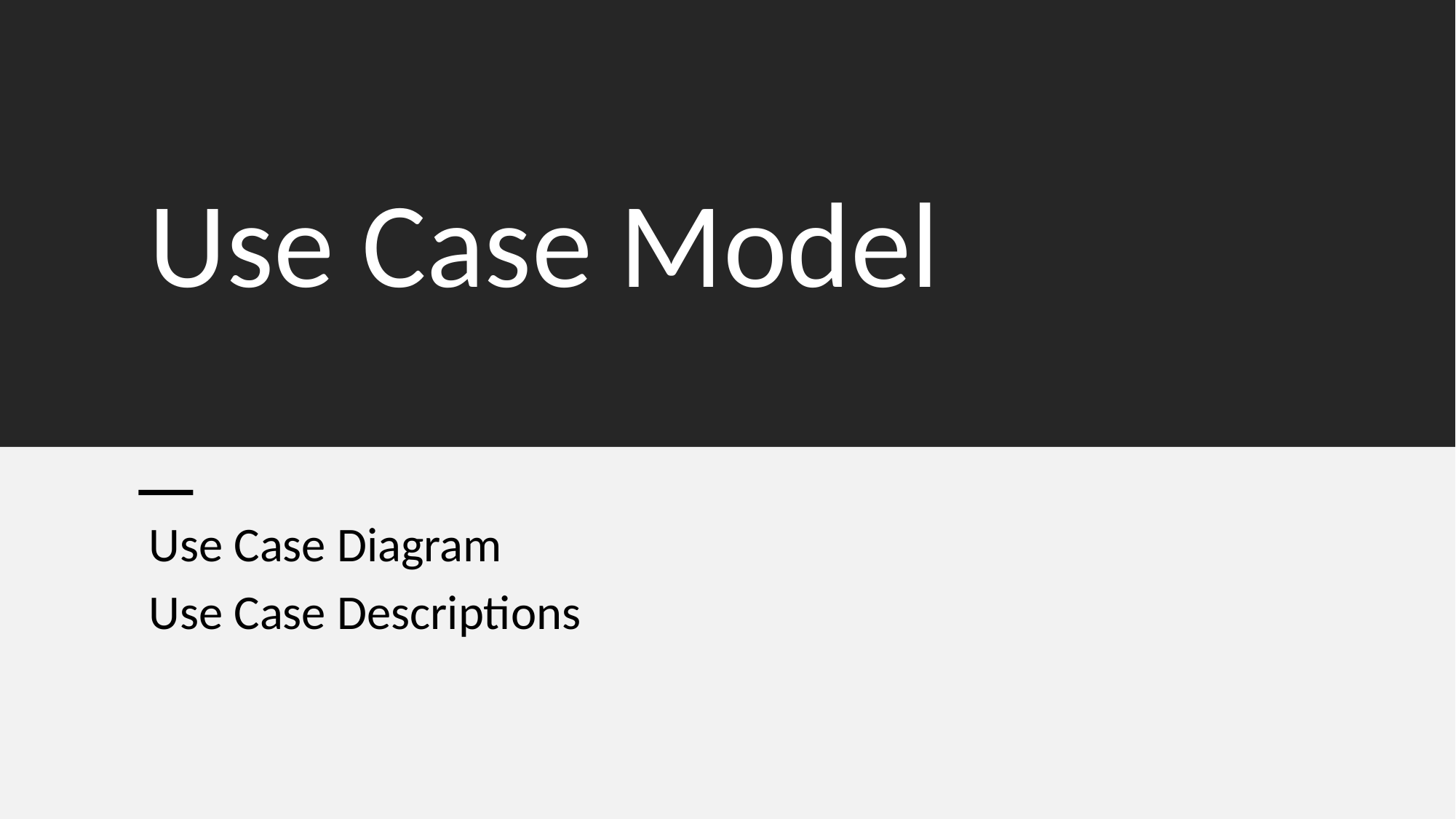

# Use Case Model

Use Case Diagram
 Use Case Descriptions